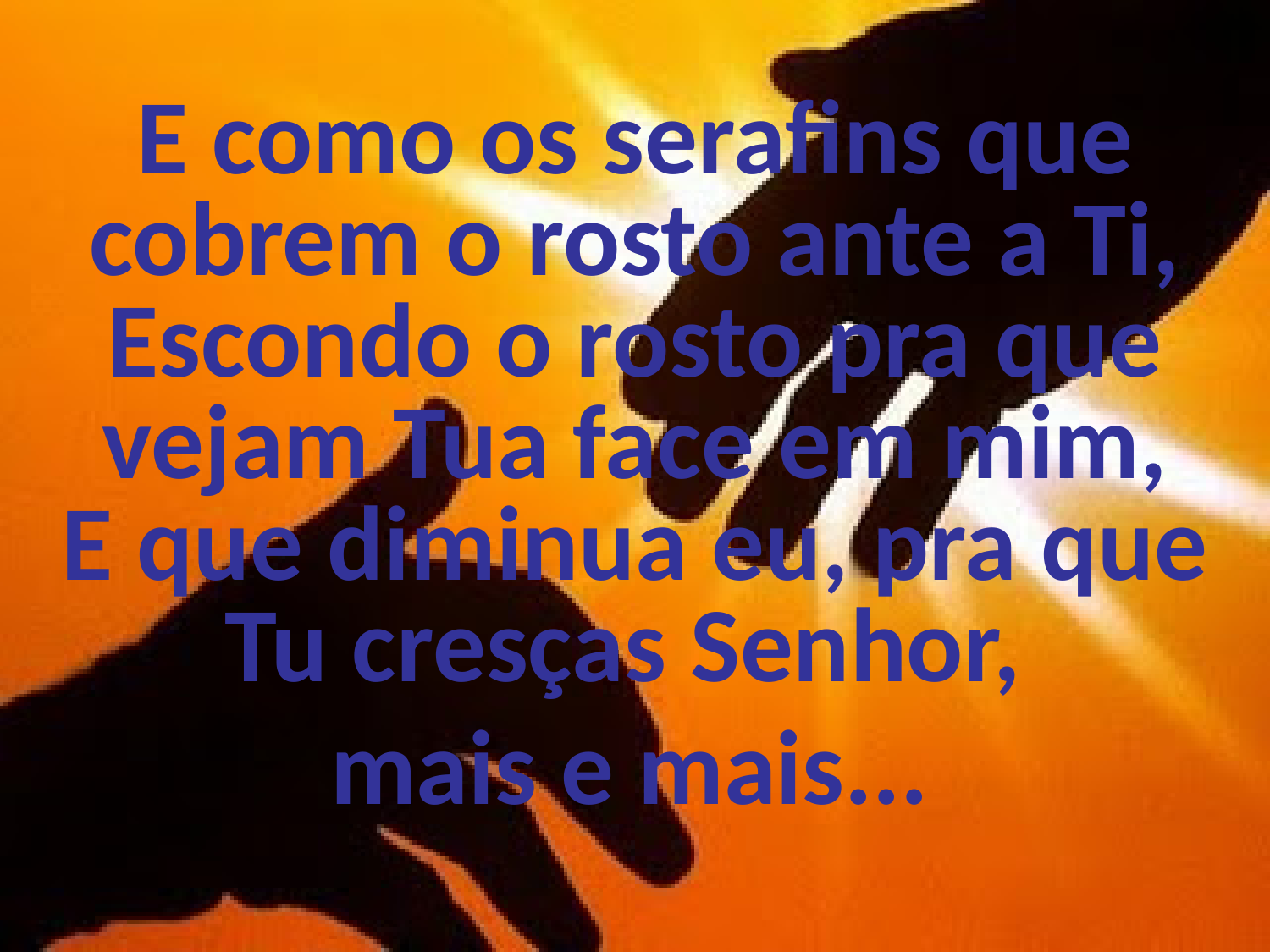

E como os serafins que cobrem o rosto ante a Ti,
Escondo o rosto pra que vejam Tua face em mim,
E que diminua eu, pra que Tu cresças Senhor,
mais e mais...